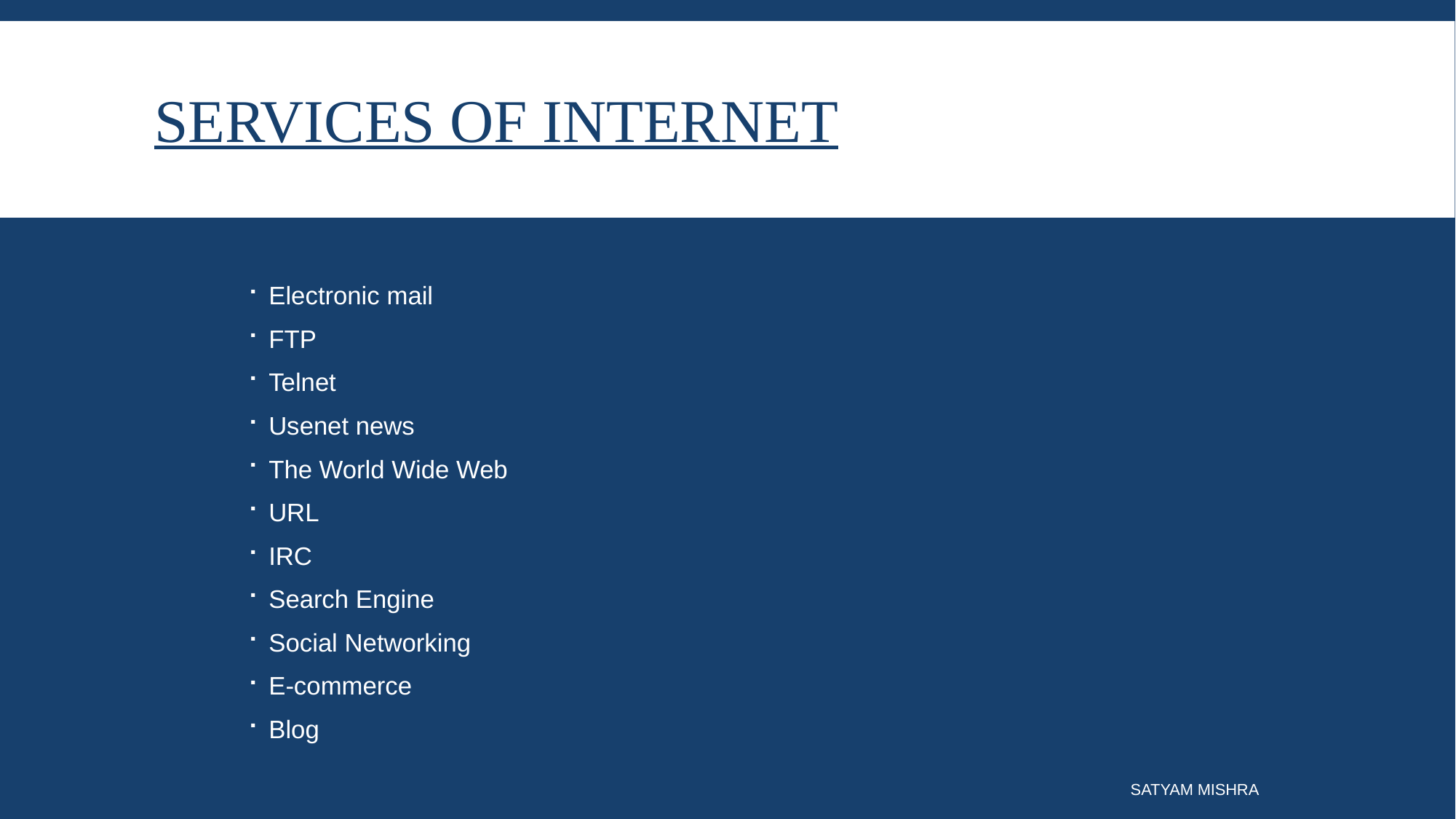

# Services of internet

Electronic mail
FTP
Telnet
Usenet news
The World Wide Web
URL
IRC
Search Engine
Social Networking
E-commerce
Blog
SATYAM MISHRA